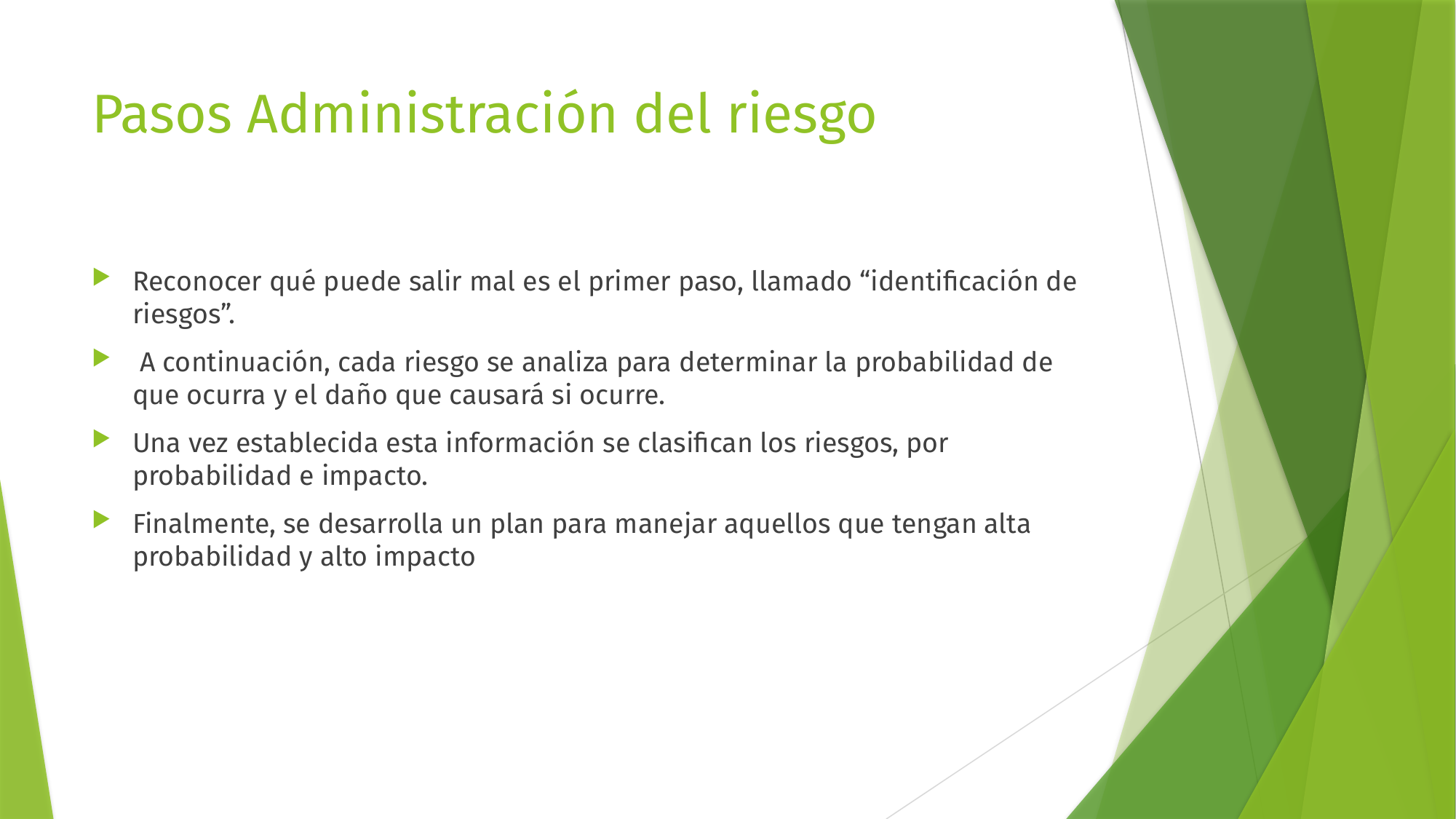

# Pasos Administración del riesgo
Reconocer qué puede salir mal es el primer paso, llamado “identificación de riesgos”.
 A continuación, cada riesgo se analiza para determinar la probabilidad de que ocurra y el daño que causará si ocurre.
Una vez establecida esta información se clasifican los riesgos, por probabilidad e impacto.
Finalmente, se desarrolla un plan para manejar aquellos que tengan alta probabilidad y alto impacto